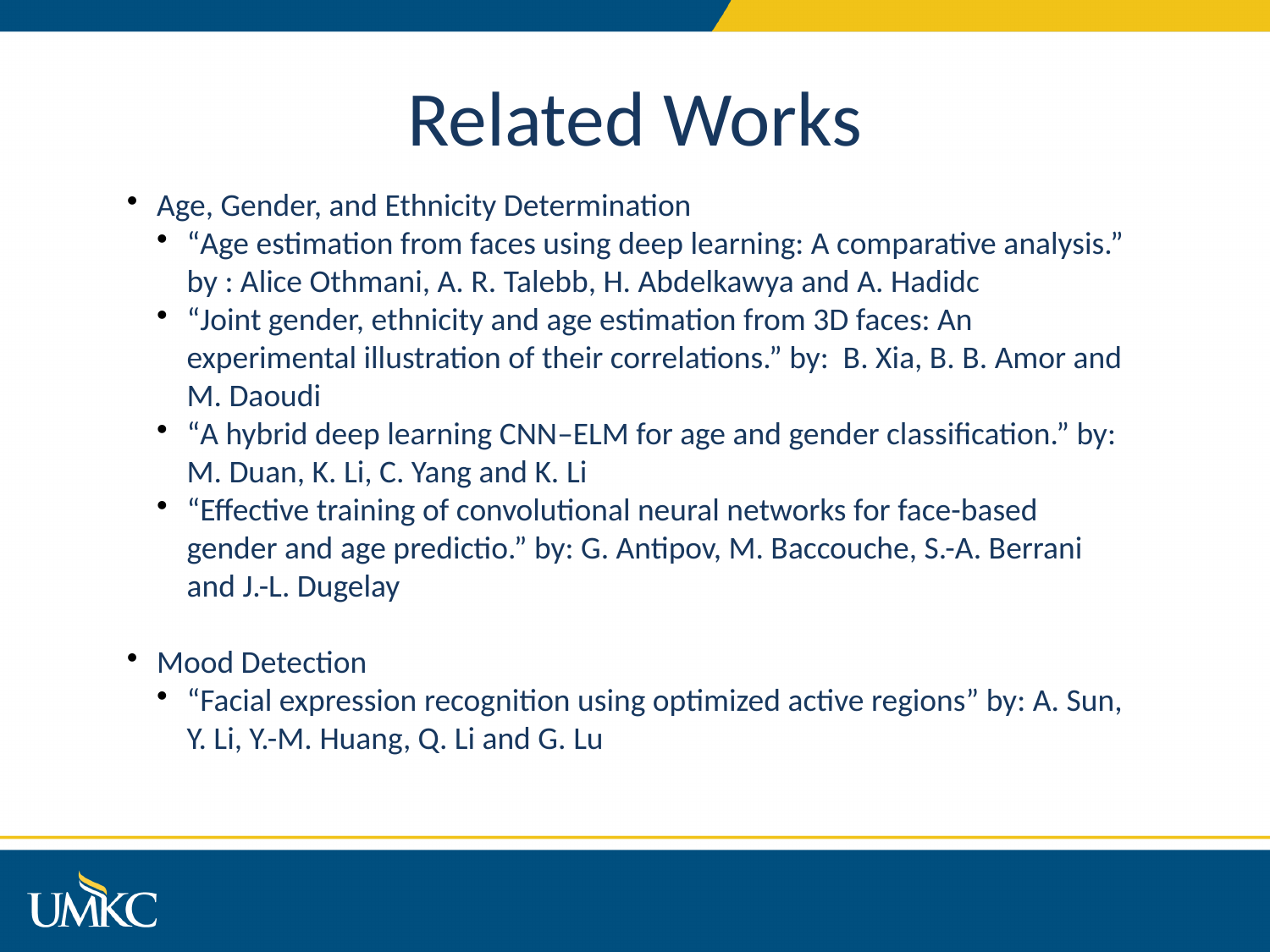

Related Works
Age, Gender, and Ethnicity Determination
“Age estimation from faces using deep learning: A comparative analysis.” by : Alice Othmani, A. R. Talebb, H. Abdelkawya and A. Hadidc
“Joint gender, ethnicity and age estimation from 3D faces: An experimental illustration of their correlations.” by:  B. Xia, B. B. Amor and M. Daoudi
“A hybrid deep learning CNN–ELM for age and gender classification.” by: M. Duan, K. Li, C. Yang and K. Li
“Effective training of convolutional neural networks for face-based gender and age predictio.” by: G. Antipov, M. Baccouche, S.-A. Berrani and J.-L. Dugelay

Mood Detection
“Facial expression recognition using optimized active regions” by: A. Sun, Y. Li, Y.-M. Huang, Q. Li and G. Lu